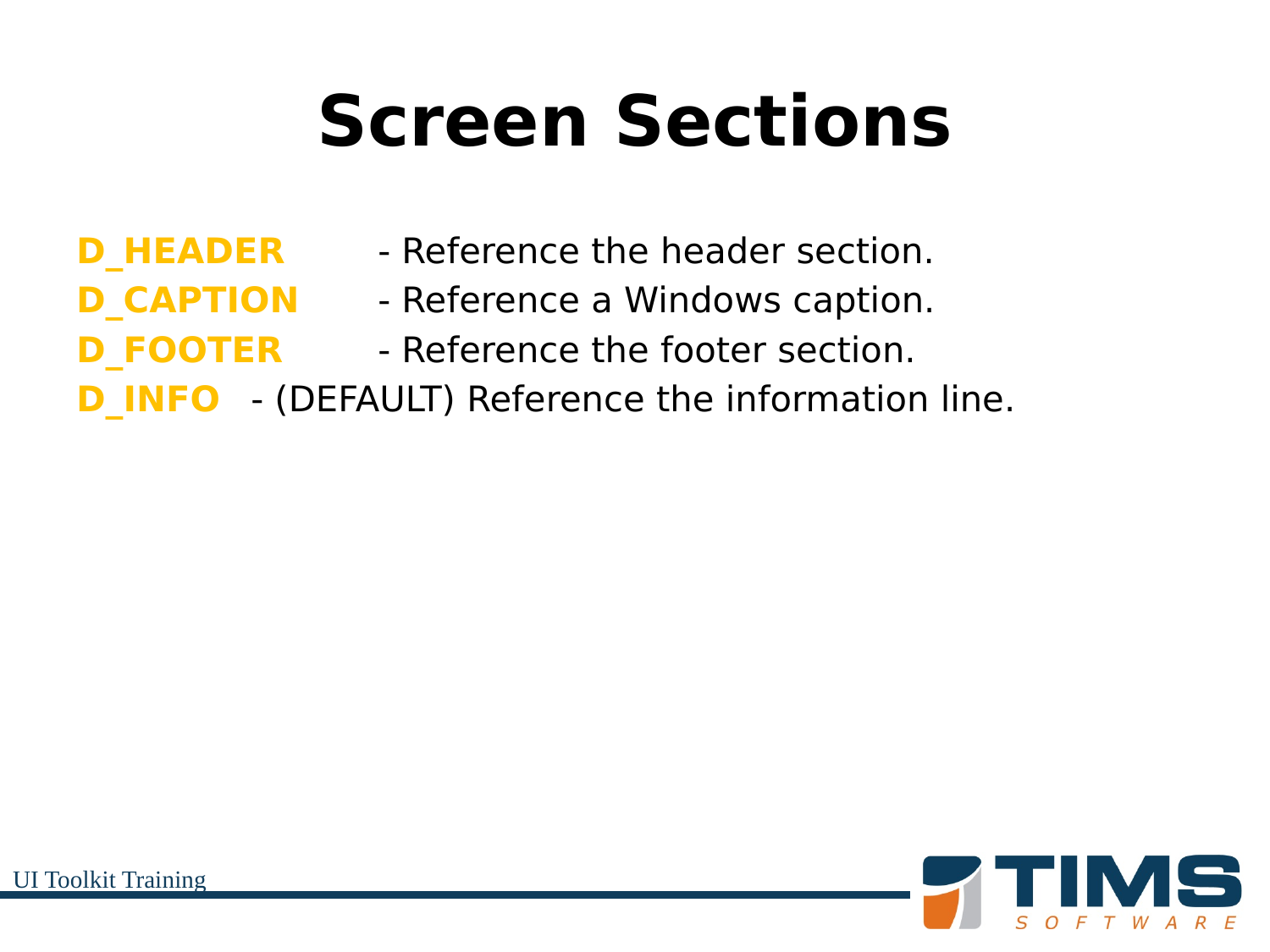

# Screen Sections
D_HEADER	- Reference the header section.
D_CAPTION	- Reference a Windows caption.
D_FOOTER	- Reference the footer section.
D_INFO	- (DEFAULT) Reference the information line.
UI Toolkit Training